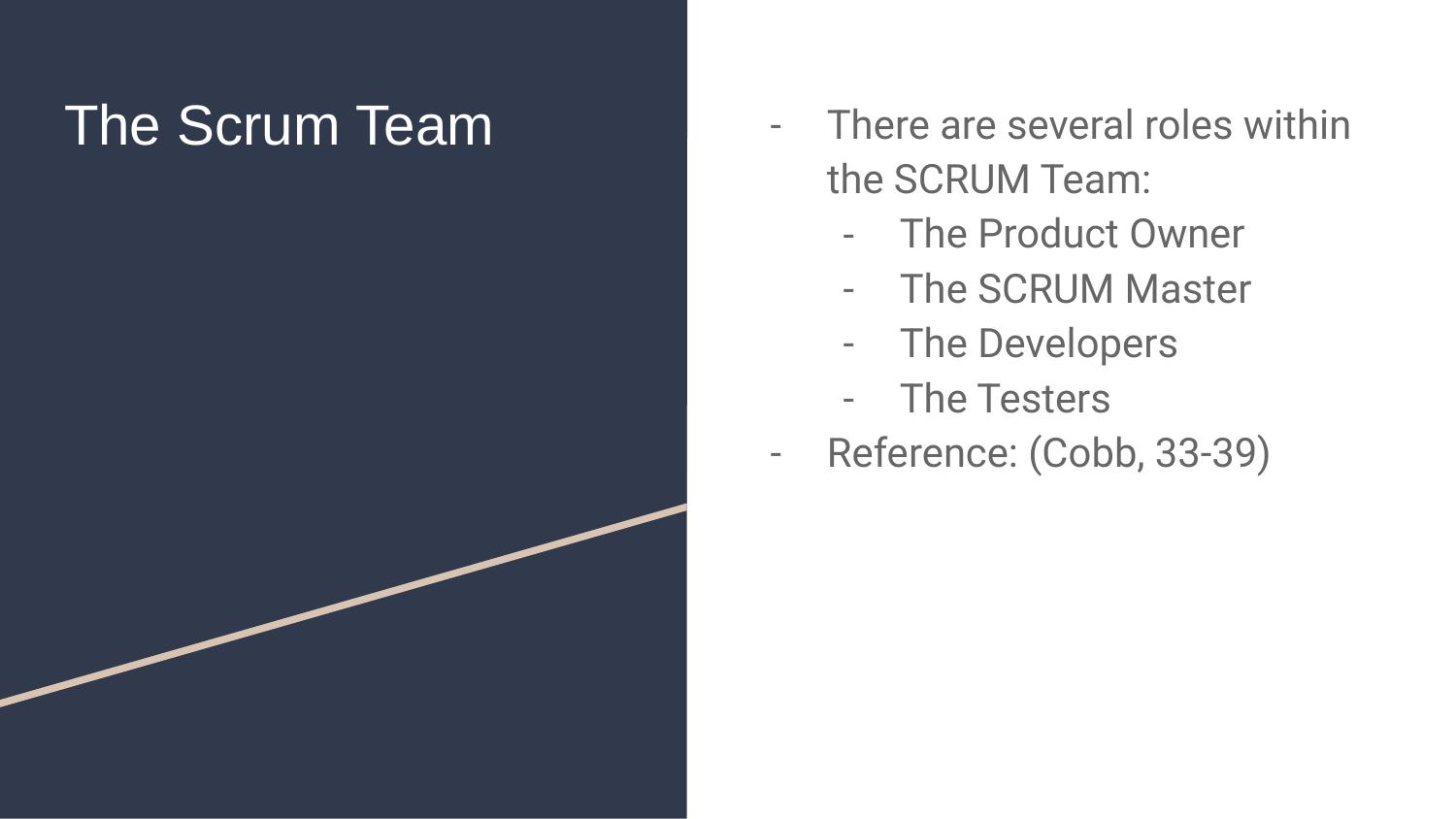

# The Scrum Team
There are several roles within the SCRUM Team:
The Product Owner
The SCRUM Master
The Developers
The Testers
Reference: (Cobb, 33-39)